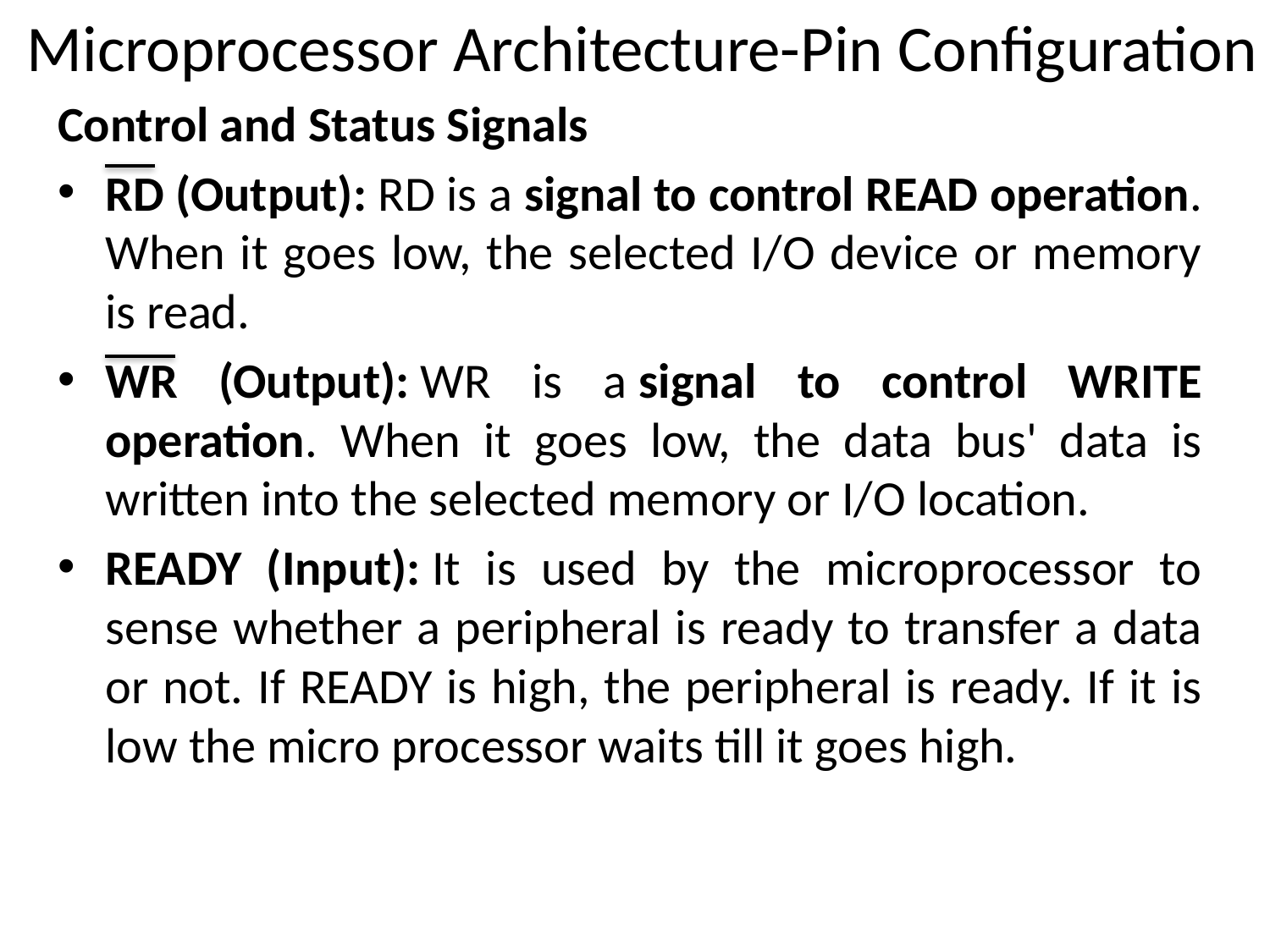

# Microprocessor Architecture-Pin Configuration
Control and Status Signals
RD (Output): RD is a signal to control READ operation. When it goes low, the selected I/O device or memory is read.
WR (Output): WR is a signal to control WRITE operation. When it goes low, the data bus' data is written into the selected memory or I/O location.
READY (Input): It is used by the microprocessor to sense whether a peripheral is ready to transfer a data or not. If READY is high, the peripheral is ready. If it is low the micro processor waits till it goes high.